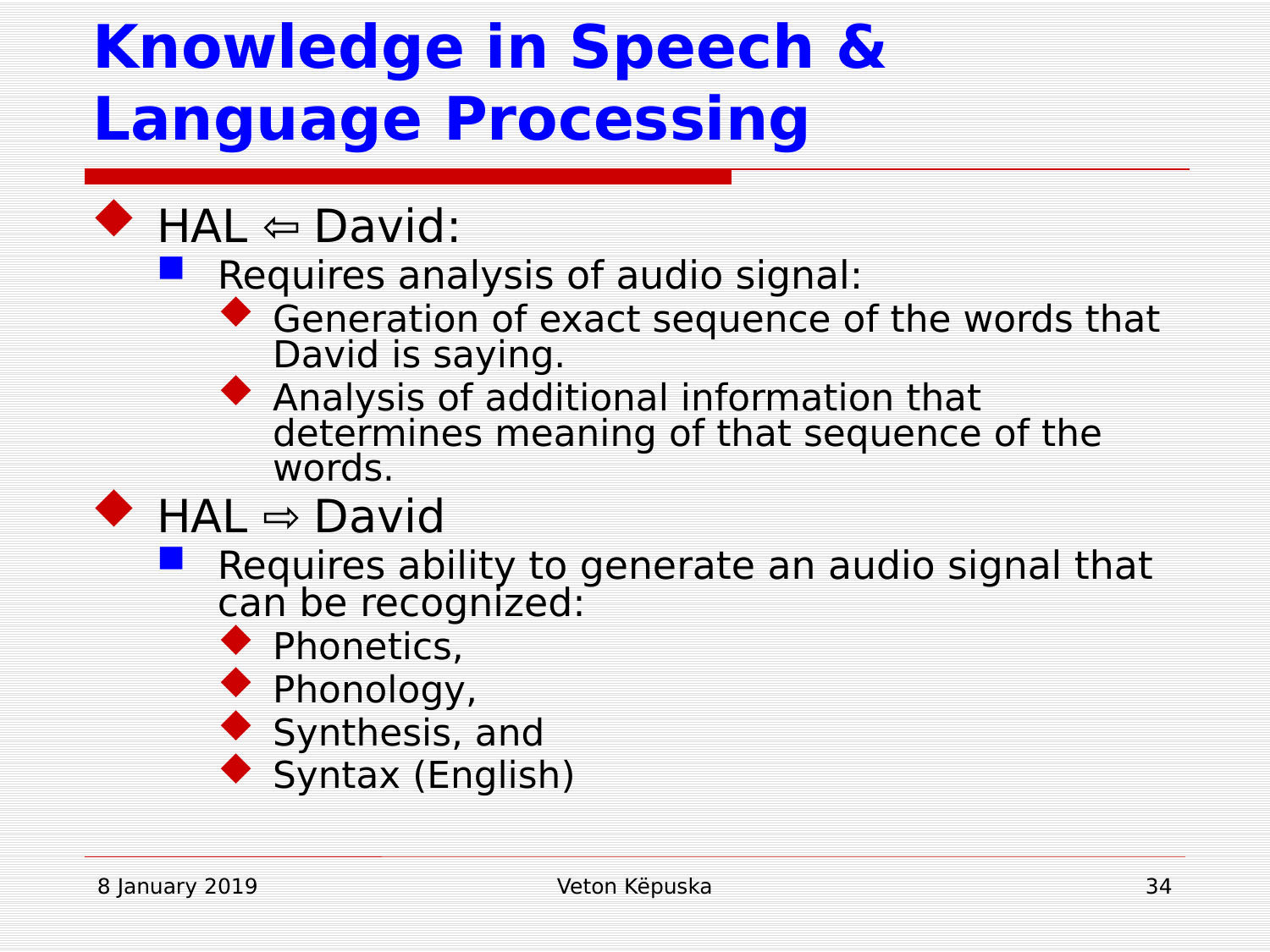

# Knowledge in Speech & Language Processing
HAL ⇦ David:
Requires analysis of audio signal:
Generation of exact sequence of the words that David is saying.
Analysis of additional information that determines meaning of that sequence of the words.
HAL ⇨ David
Requires ability to generate an audio signal that can be recognized:
Phonetics,
Phonology,
Synthesis, and
Syntax (English)
8 January 2019
Veton Këpuska
34